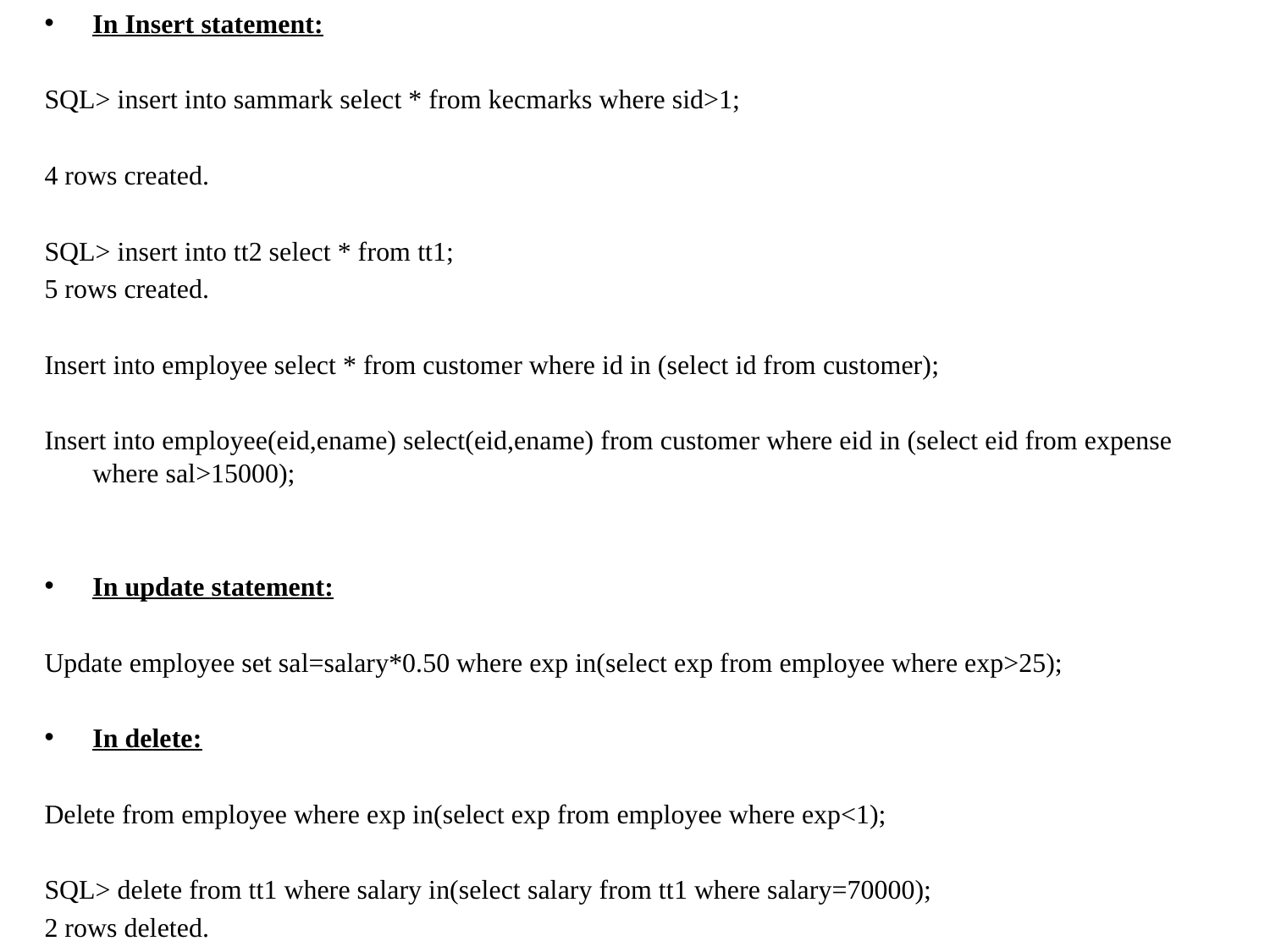

In Insert statement:

SQL> insert into sammark select * from kecmarks where sid>1;

4 rows created.

SQL> insert into tt2 select * from tt1;
5 rows created.

Insert into employee select * from customer where id in (select id from customer);

Insert into employee(eid,ename) select(eid,ename) from customer where eid in (select eid from expense where sal>15000);

In update statement:

Update employee set sal=salary*0.50 where exp in(select exp from employee where exp>25);

In delete:

Delete from employee where exp in(select exp from employee where exp<1);

SQL> delete from tt1 where salary in(select salary from tt1 where salary=70000);
2 rows deleted.